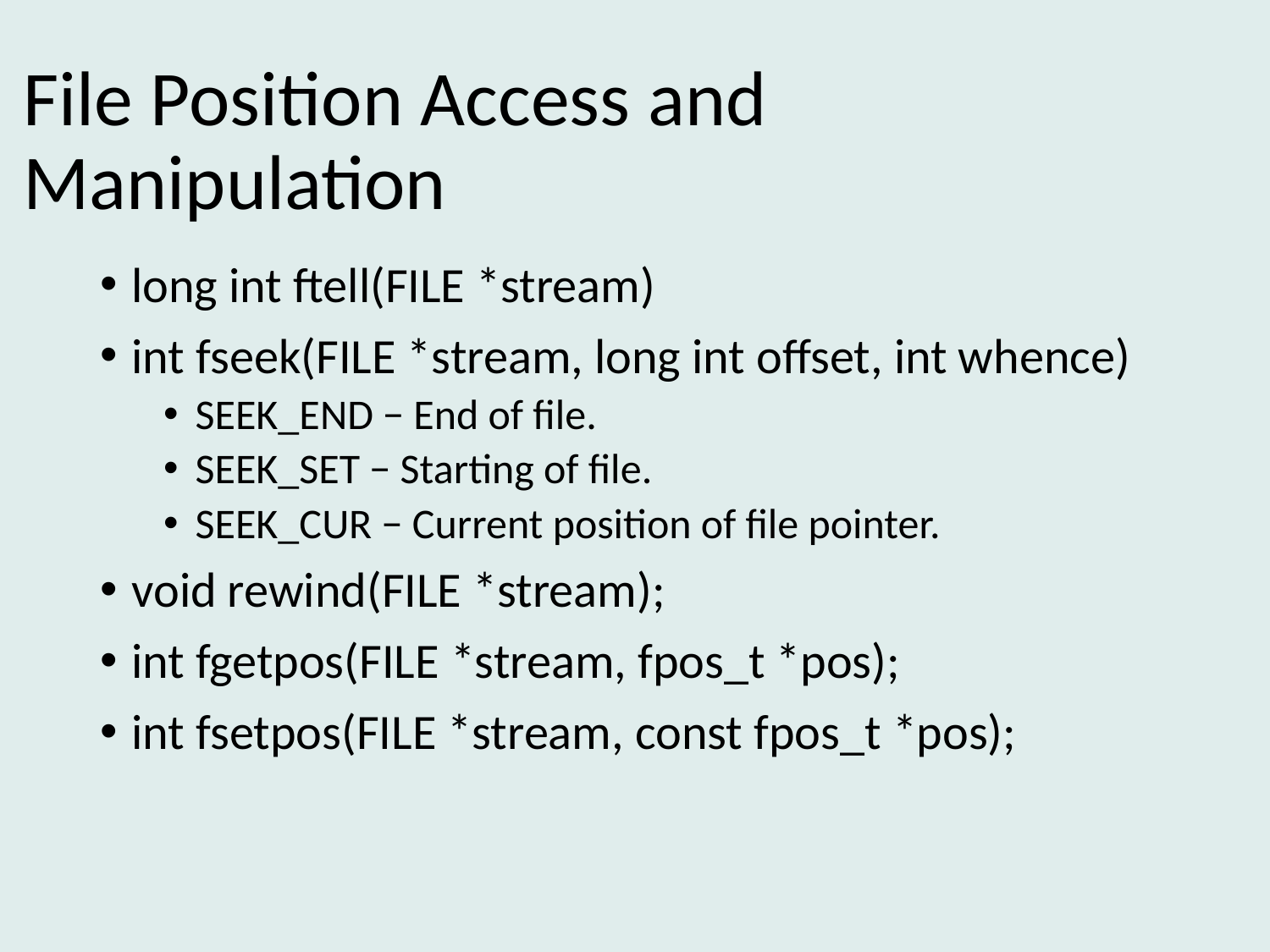

# File Position Access and Manipulation
long int ftell(FILE *stream)
int fseek(FILE *stream, long int offset, int whence)
SEEK_END − End of file.
SEEK_SET − Starting of file.
SEEK_CUR − Current position of file pointer.
void rewind(FILE *stream);
int fgetpos(FILE *stream, fpos_t *pos);
int fsetpos(FILE *stream, const fpos_t *pos);